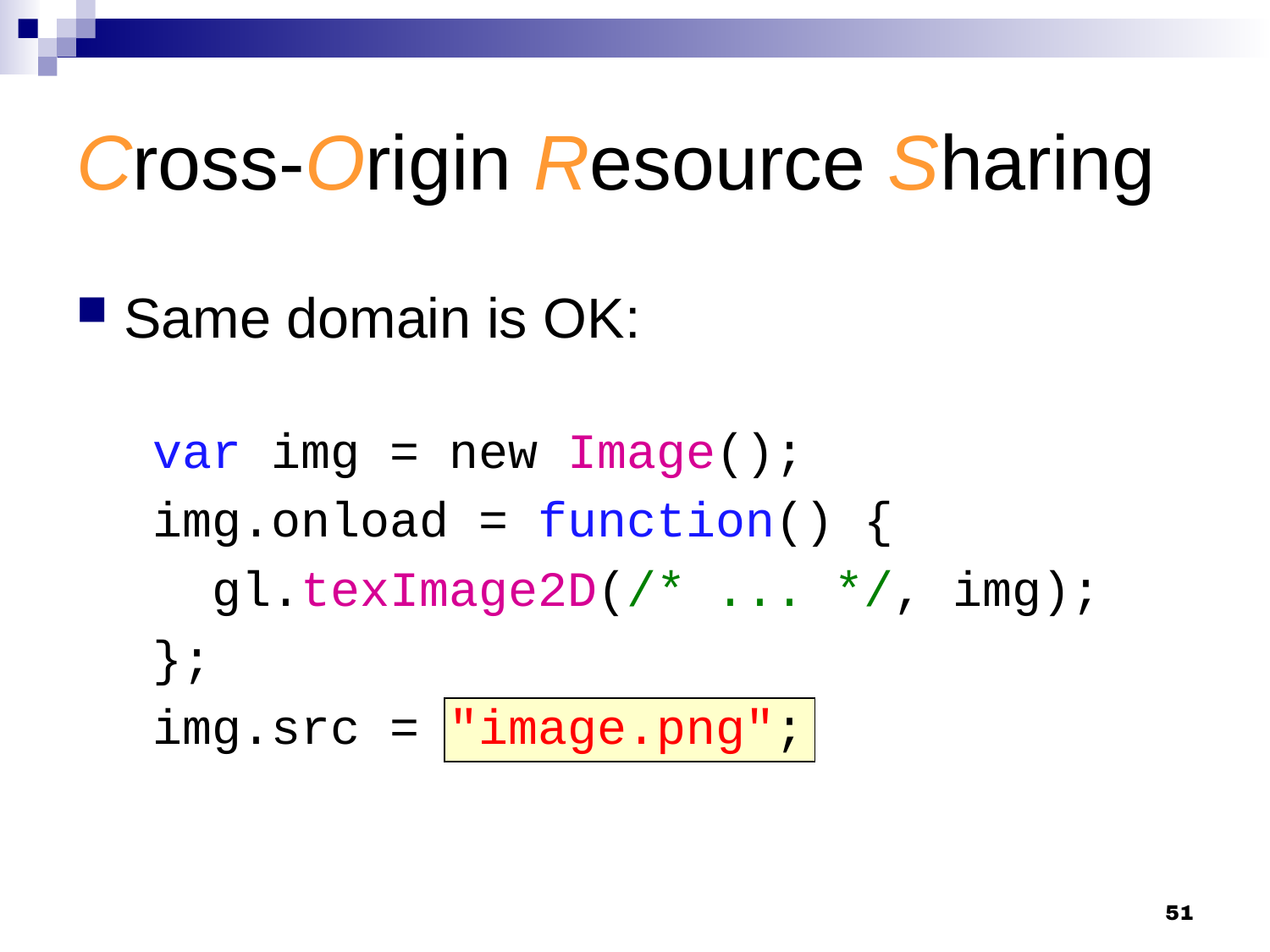

# Cross-Origin Resource Sharing
Same domain is OK:

var img = new Image();
img.onload = function() {
  gl.texImage2D(/* ... */, img);
};
img.src = "image.png";

51